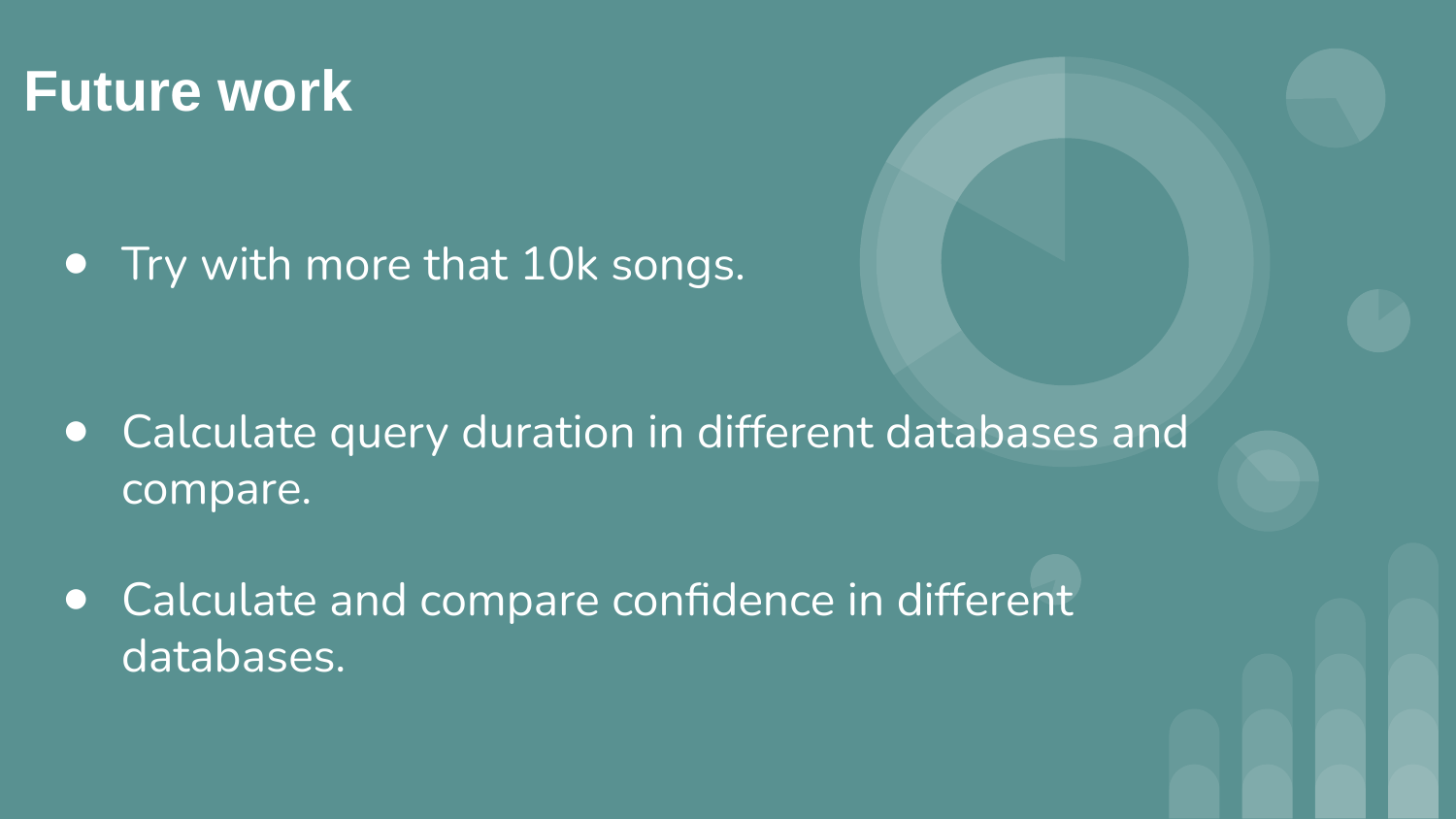

# Future work
Try with more that 10k songs.

Calculate query duration in different databases and compare.

Calculate and compare confidence in different databases.